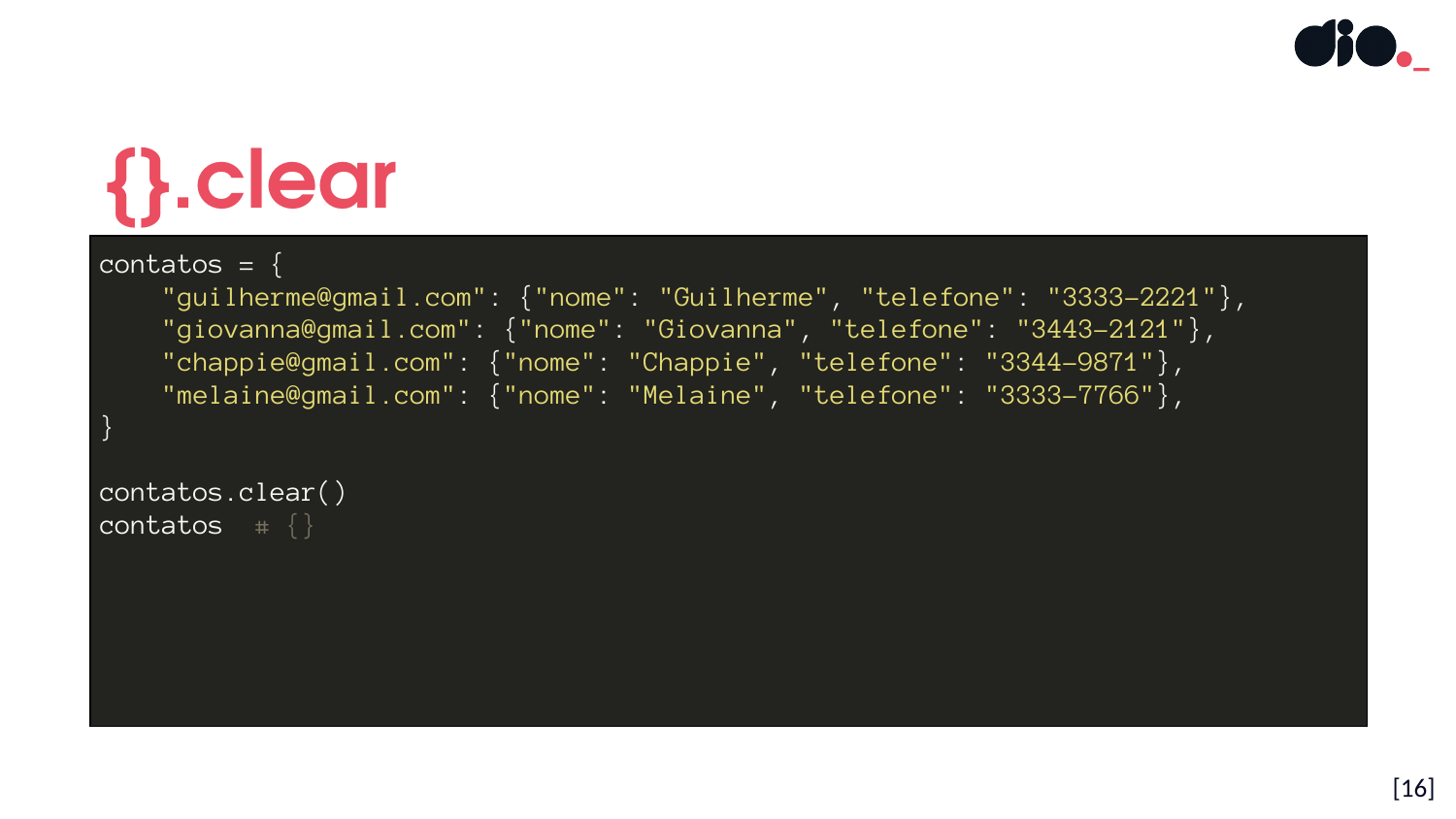

{}.clear

| contatos = { "guilherme@gmail.com": {"nome": "Guilherme", "telefone": "3333-2221"}, "giovanna@gmail.com": {"nome": "Giovanna", "telefone": "3443-2121"}, "chappie@gmail.com": {"nome": "Chappie", "telefone": "3344-9871"}, "melaine@gmail.com": {"nome": "Melaine", "telefone": "3333-7766"}, } contatos.clear() contatos # {} |
| --- |
[16]